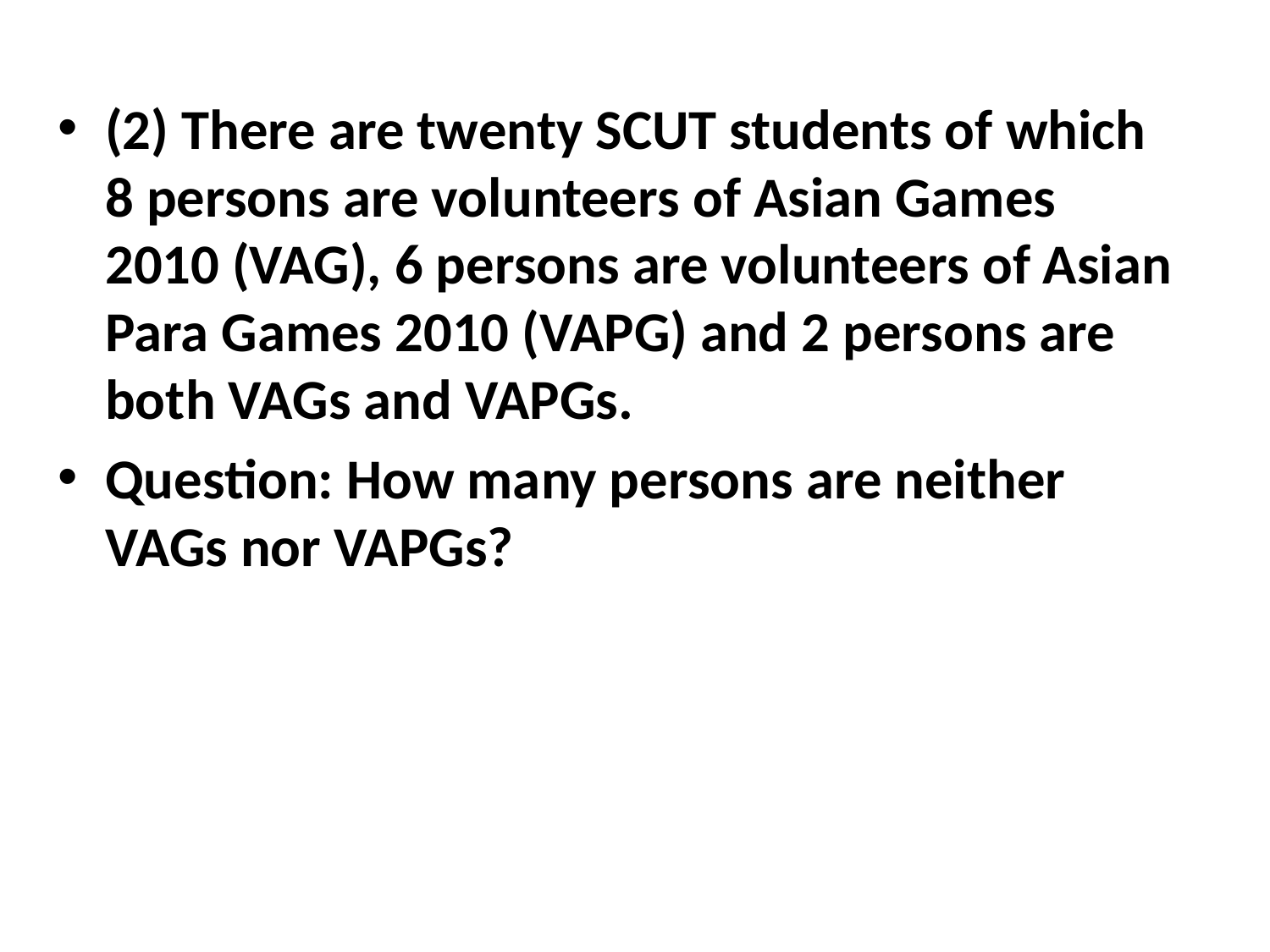

(2) There are twenty SCUT students of which 8 persons are volunteers of Asian Games 2010 (VAG), 6 persons are volunteers of Asian Para Games 2010 (VAPG) and 2 persons are both VAGs and VAPGs.
Question: How many persons are neither VAGs nor VAPGs?